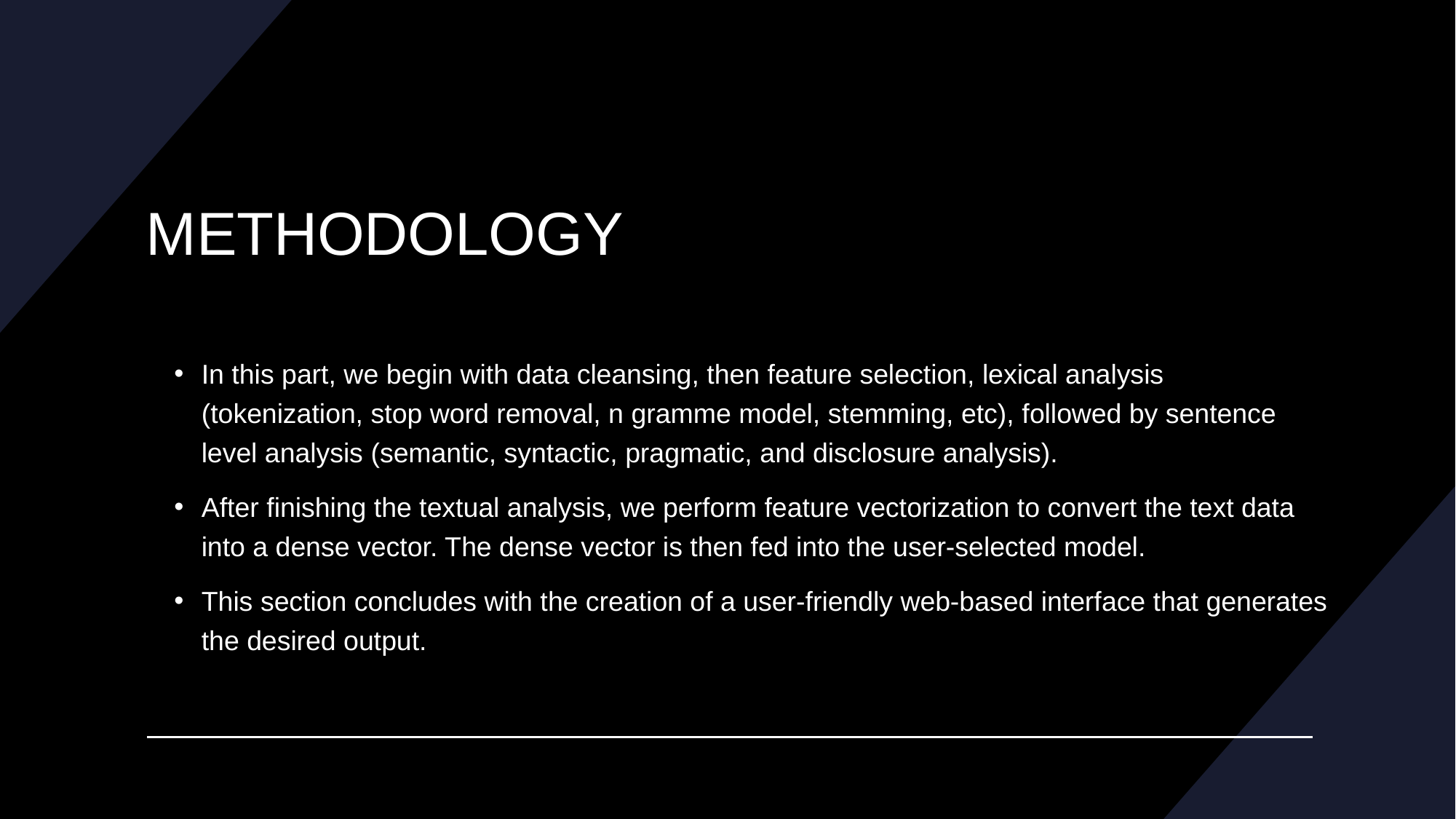

METHODOLOGY
In this part, we begin with data cleansing, then feature selection, lexical analysis (tokenization, stop word removal, n gramme model, stemming, etc), followed by sentence level analysis (semantic, syntactic, pragmatic, and disclosure analysis).
After finishing the textual analysis, we perform feature vectorization to convert the text data into a dense vector. The dense vector is then fed into the user-selected model.
This section concludes with the creation of a user-friendly web-based interface that generates the desired output.